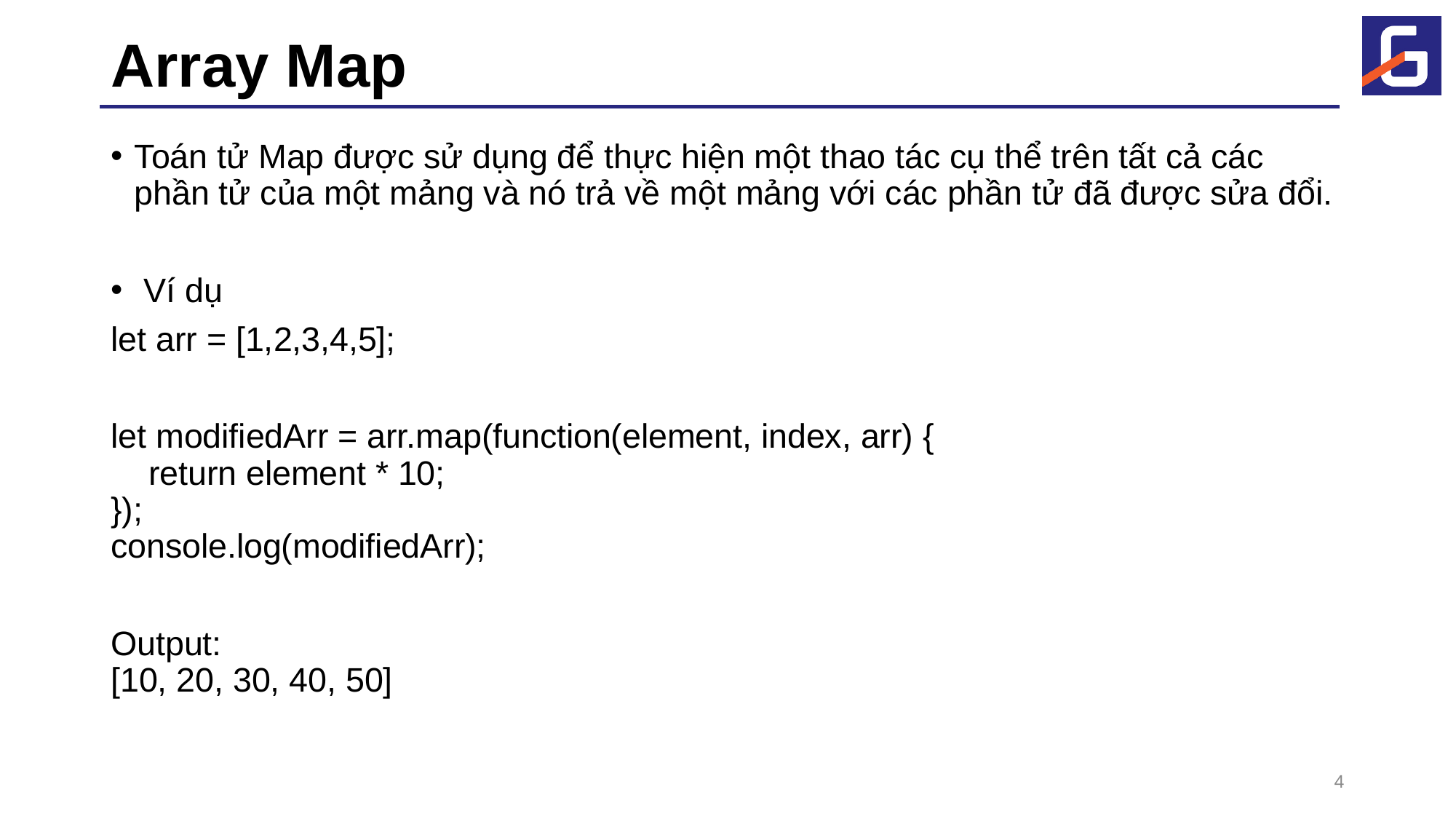

# Array Map
Toán tử Map được sử dụng để thực hiện một thao tác cụ thể trên tất cả các phần tử của một mảng và nó trả về một mảng với các phần tử đã được sửa đổi.

 Ví dụ
let arr = [1,2,3,4,5];

let modifiedArr = arr.map(function(element, index, arr) {
    return element * 10;
});
console.log(modifiedArr);

Output:
[10, 20, 30, 40, 50]
4